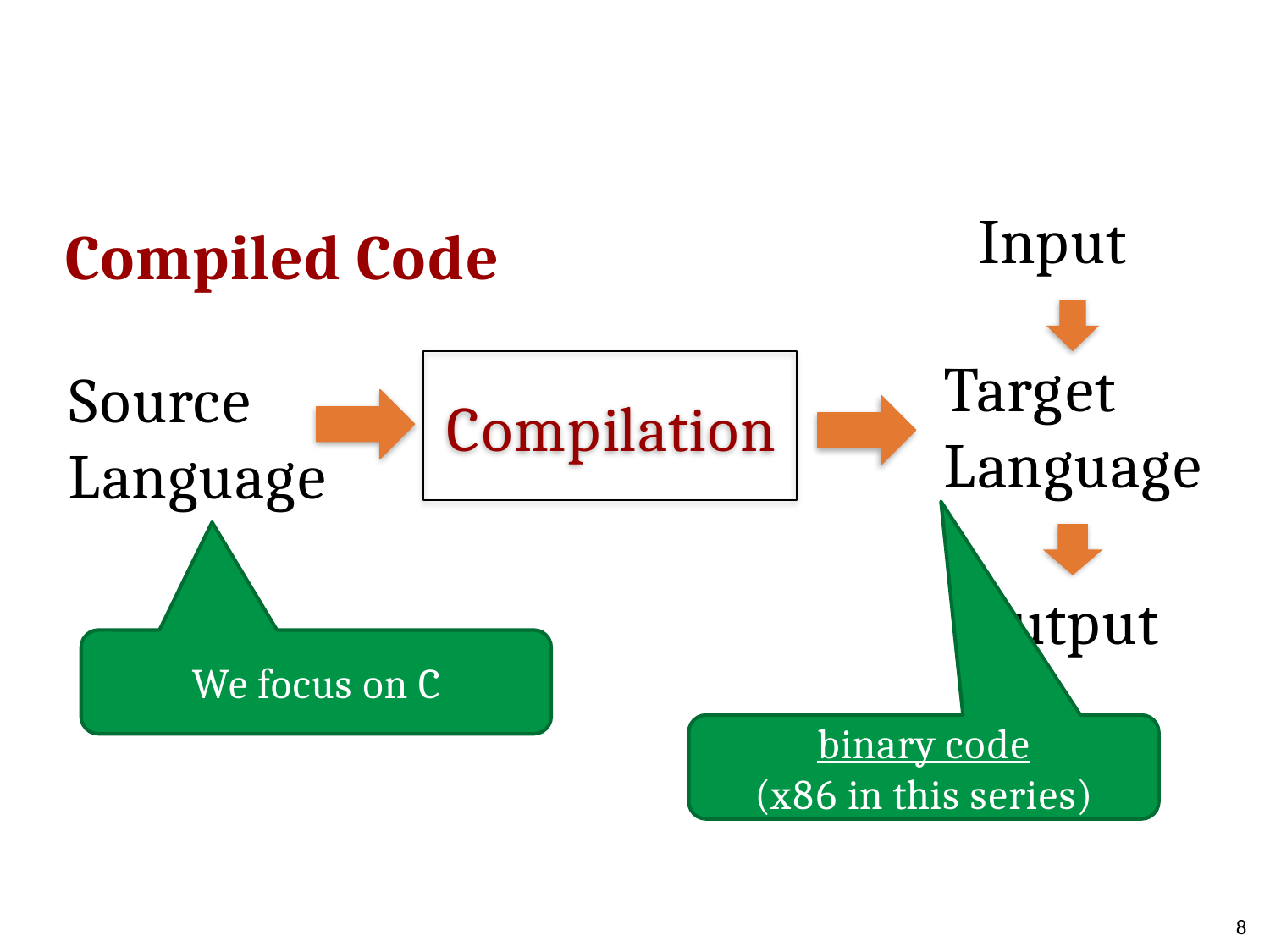

Input
Compiled Code

Target
Language
Compilation
Source
Language

Output
We focus on C
binary code
(x86 in this series)
8